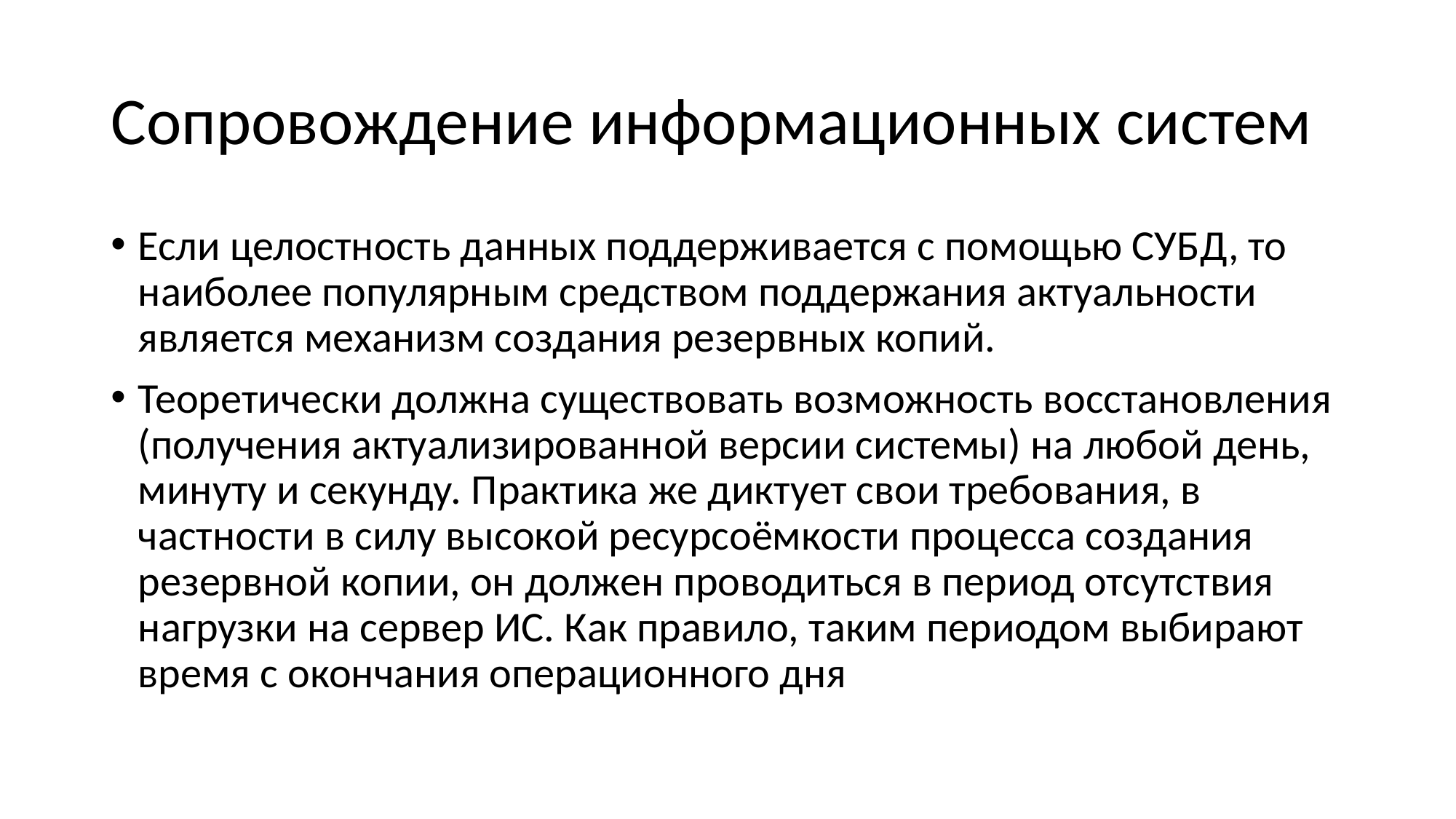

# Сопровождение информационных систем
Если целостность данных поддерживается с помощью СУБД, то  наиболее популярным средством поддержания актуальности является механизм создания резервных копий.
Теоретически должна существовать возможность восстановления (получения актуализированной версии системы) на любой день, минуту и секунду. Практика же диктует свои требования, в частности в силу высокой ресурсоёмкости процесса создания резервной копии, он должен проводиться в период отсутствия нагрузки на сервер ИС. Как правило, таким периодом выбирают время с окончания операционного дня